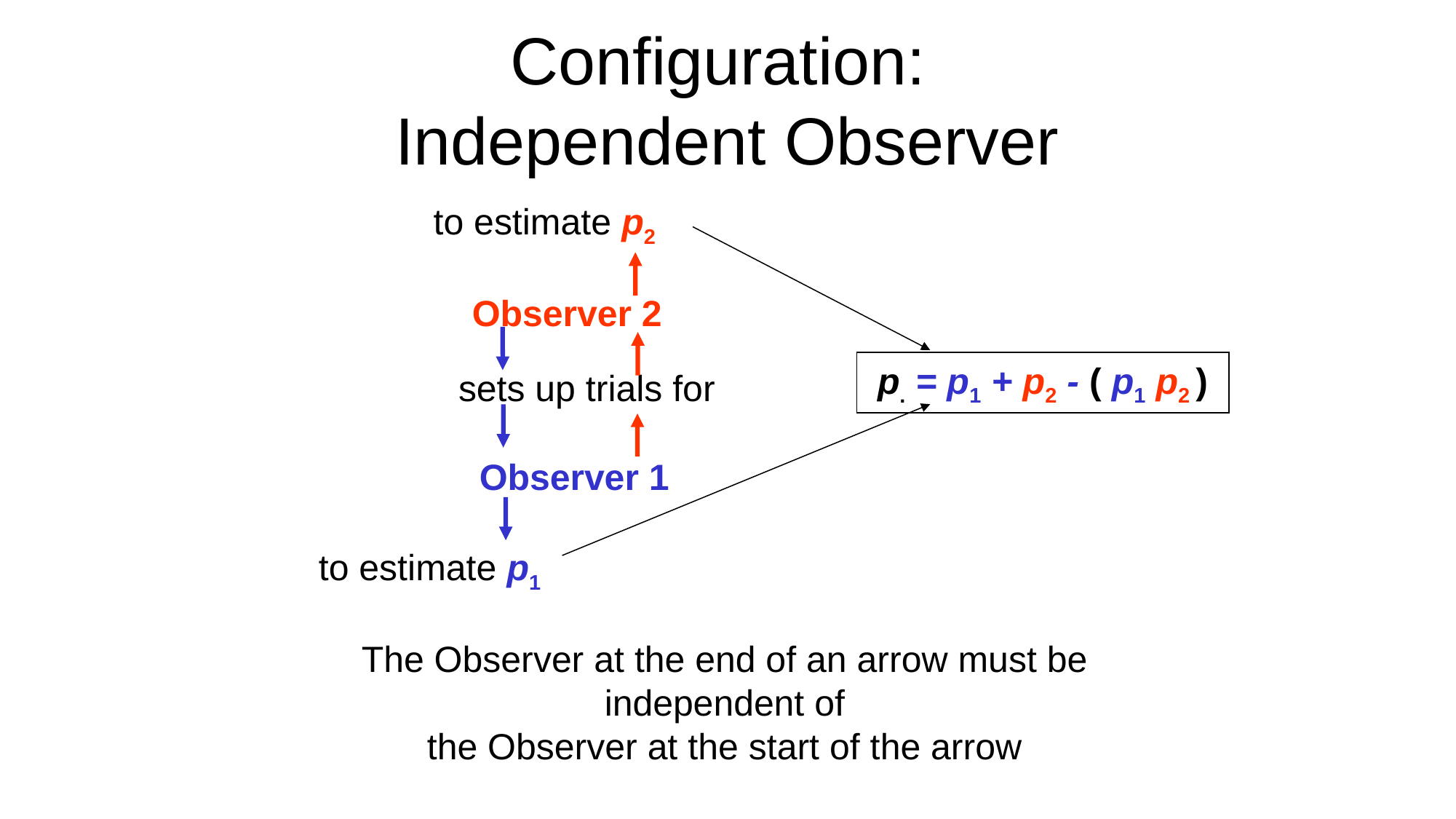

# Configuration: Independent Observer
to estimate p2

Observer 2

p. = p1 + p2 - ( p1 p2 )
sets up trials for

Observer 1

     to estimate p1
The Observer at the end of an arrow must be
independent of
the Observer at the start of the arrow